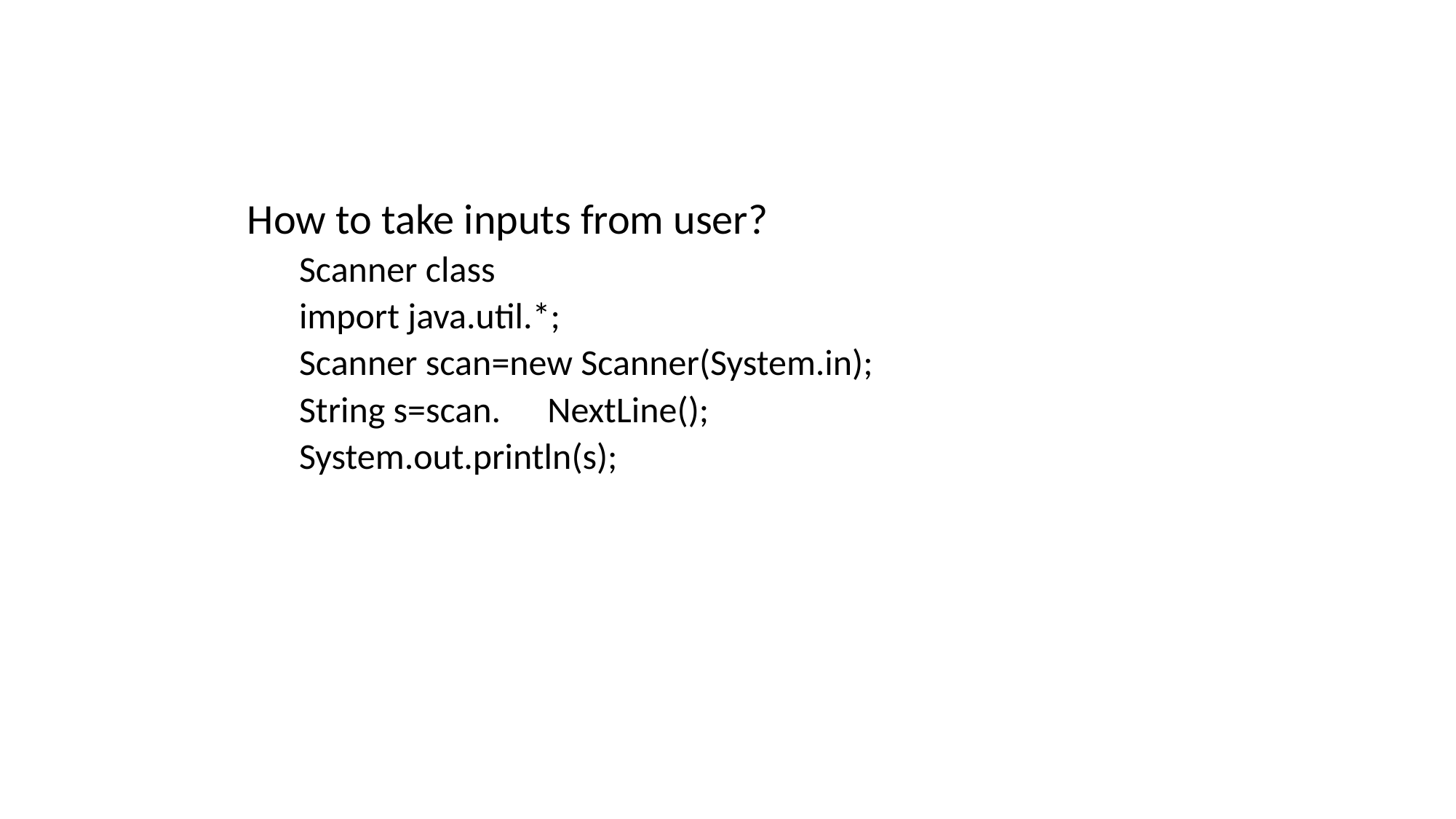

#
How to take inputs from user?
Scanner class
import java.util.*;
Scanner scan=new Scanner(System.in);
String s=scan.	NextLine();
System.out.println(s);